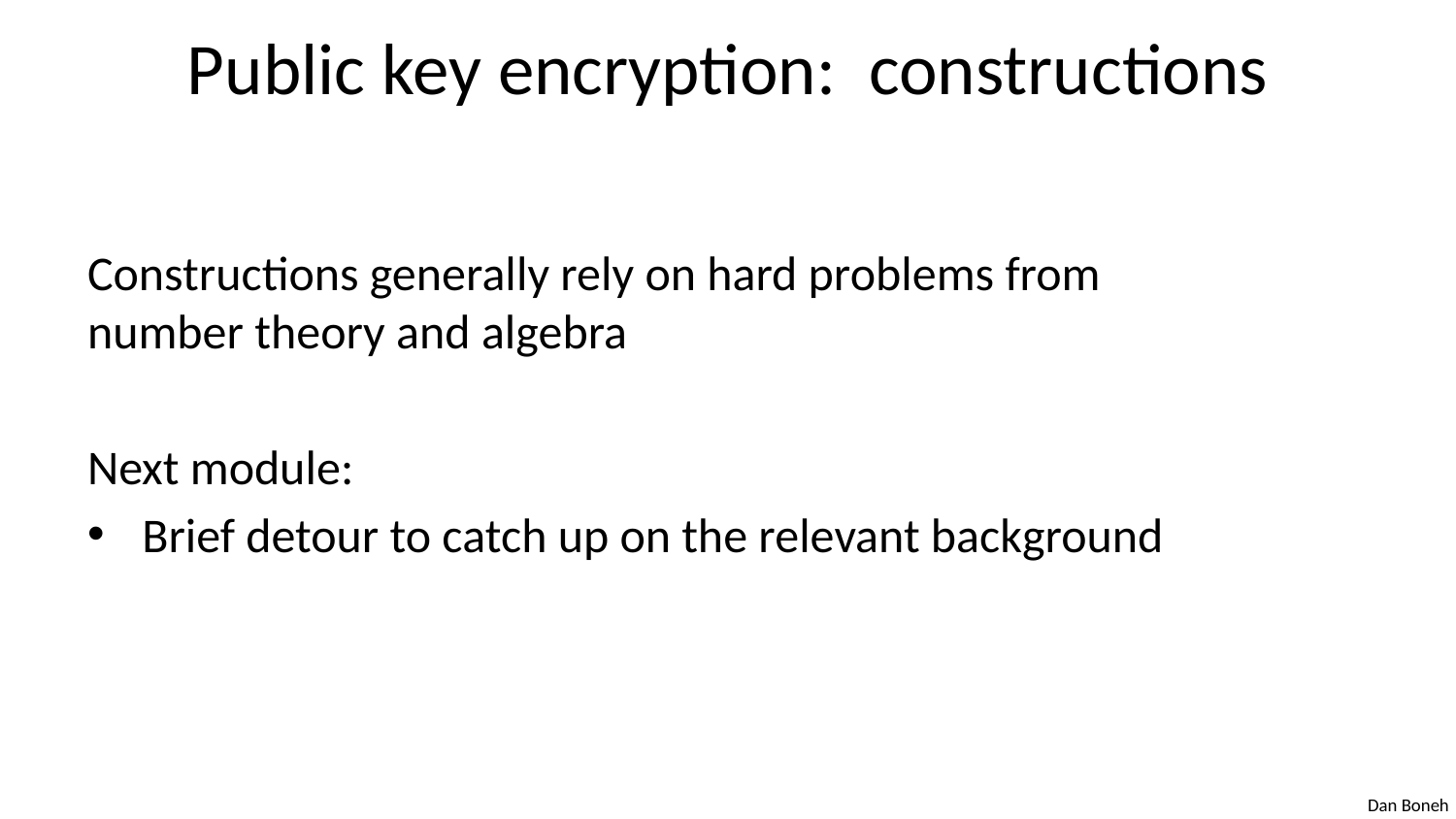

# Public key encryption:  constructions

Constructions generally rely on hard problems from
number theory and algebra

Next module:
Brief detour to catch up on the relevant background